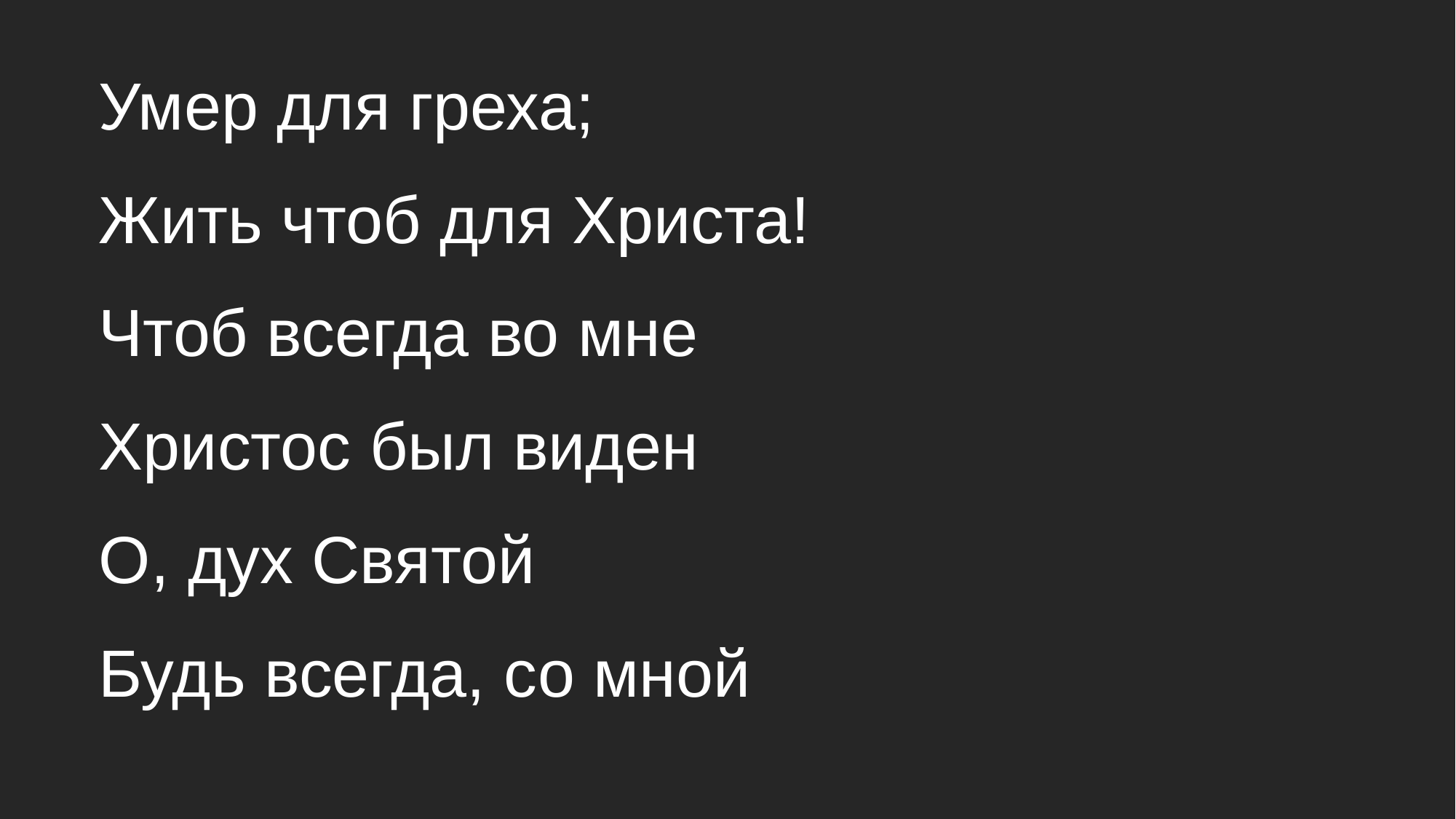

Умер для греха;
Жить чтоб для Христа!
Чтоб всегда во мне
Христос был виден
О, дух Святой
Будь всегда, со мной